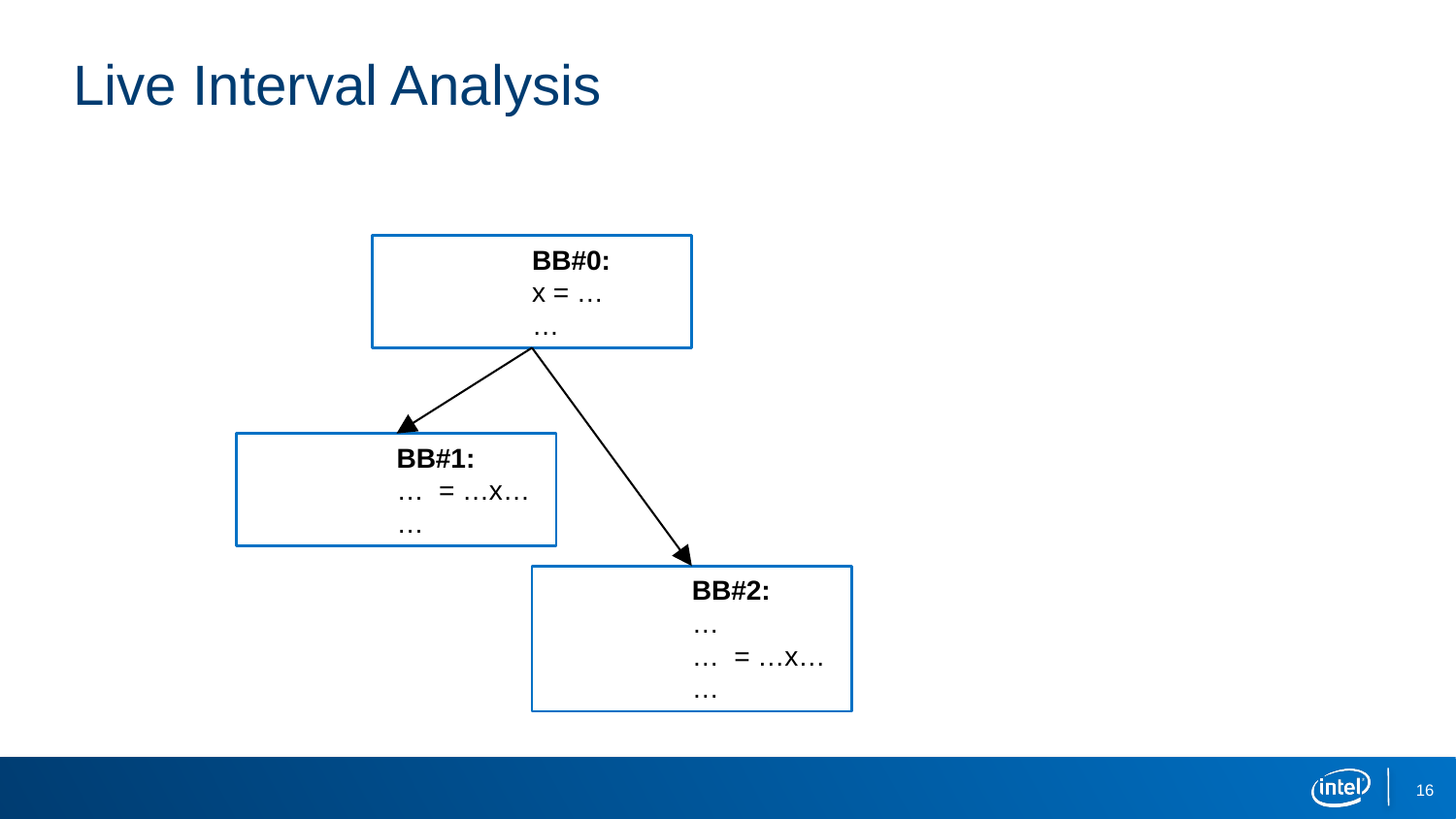

# Live Interval Analysis

	BB#0:
	x = …
	…
	BB#1:
	…  = …x…
	…
	BB#2:
	…
	…  = …x…
	…
16